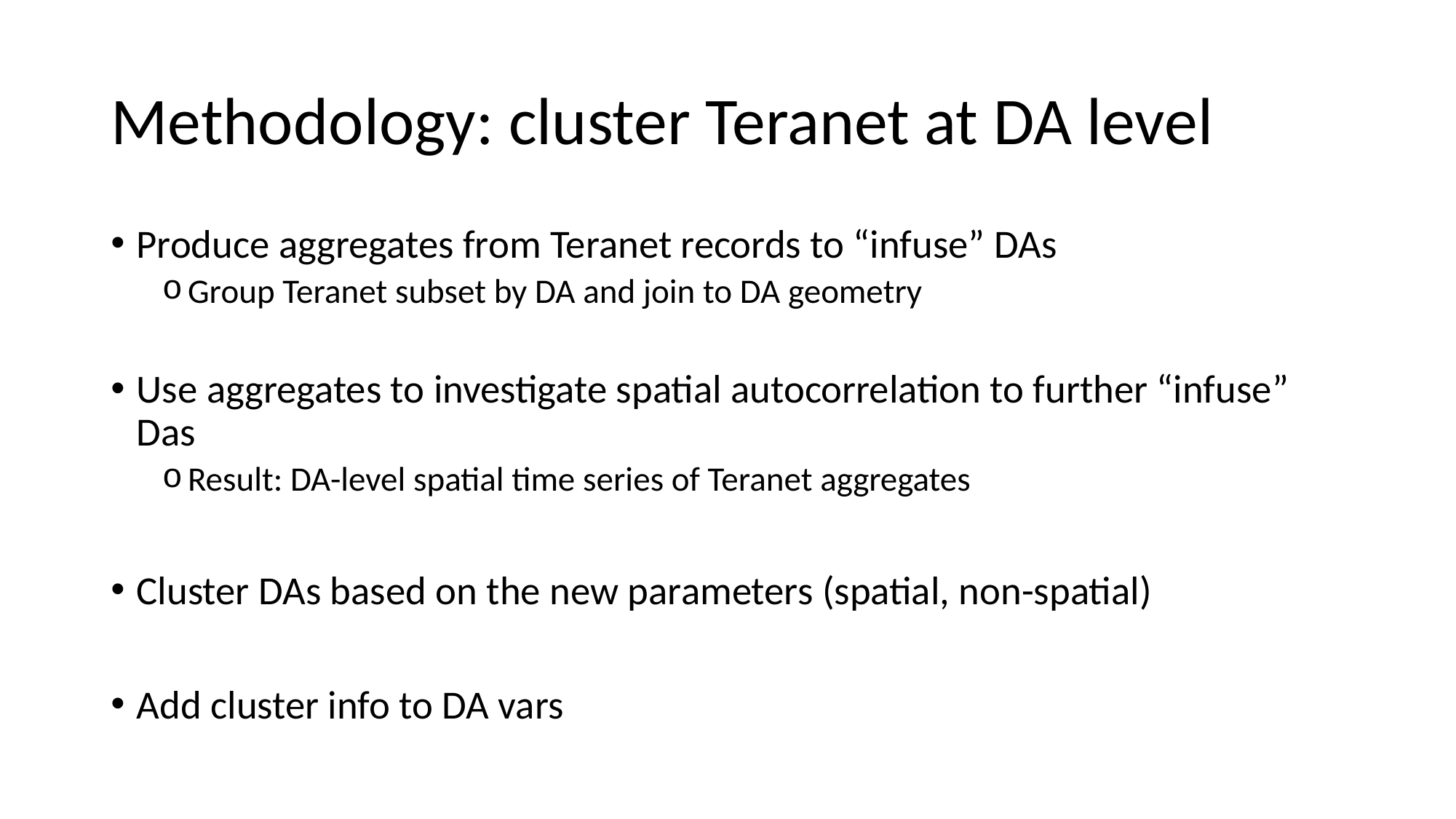

# Methodology: cluster Teranet at DA level
Produce aggregates from Teranet records to “infuse” DAs
Group Teranet subset by DA and join to DA geometry

Use aggregates to investigate spatial autocorrelation to further “infuse” Das
Result: DA-level spatial time series of Teranet aggregates

Cluster DAs based on the new parameters (spatial, non-spatial)

Add cluster info to DA vars